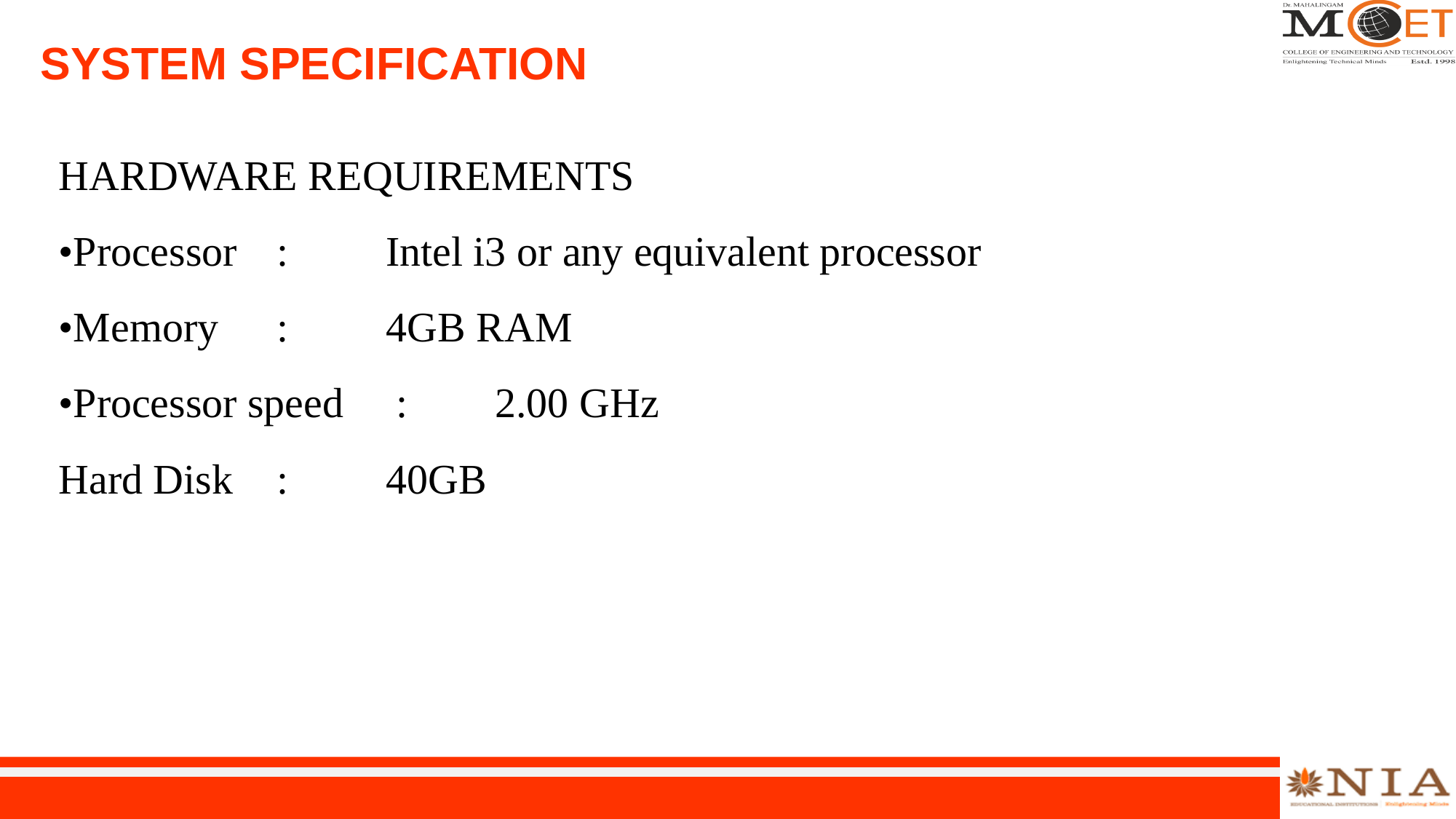

# SYSTEM SPECIFICATION
HARDWARE REQUIREMENTS
•Processor	: 	Intel i3 or any equivalent processor
•Memory	: 	4GB RAM
•Processor speed     : 	2.00 GHz
Hard Disk	: 	40GB